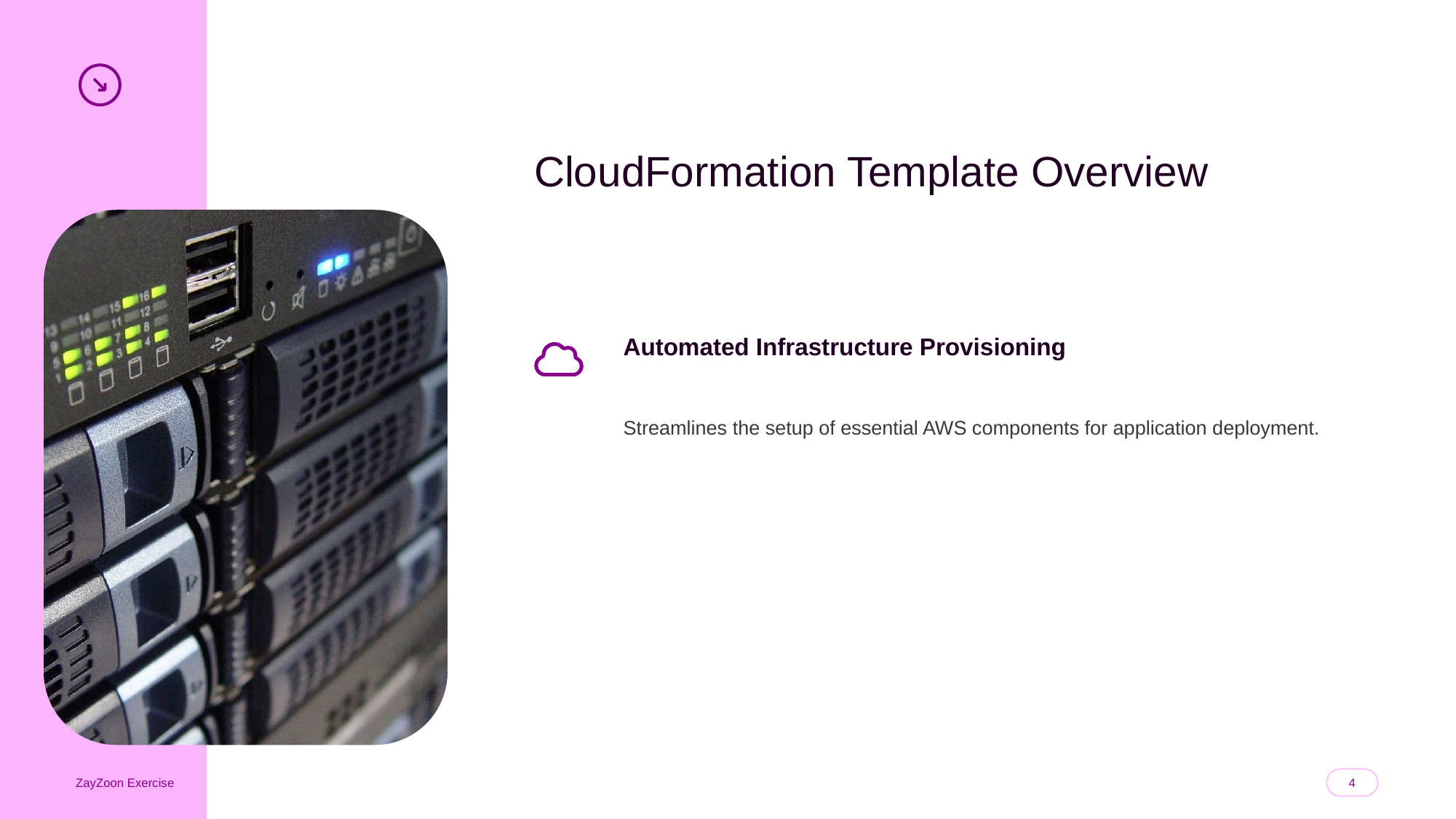

CloudFormation Template Overview

Automated Infrastructure Provisioning

Streamlines the setup of essential AWS components for application deployment.
4
ZayZoon Exercise